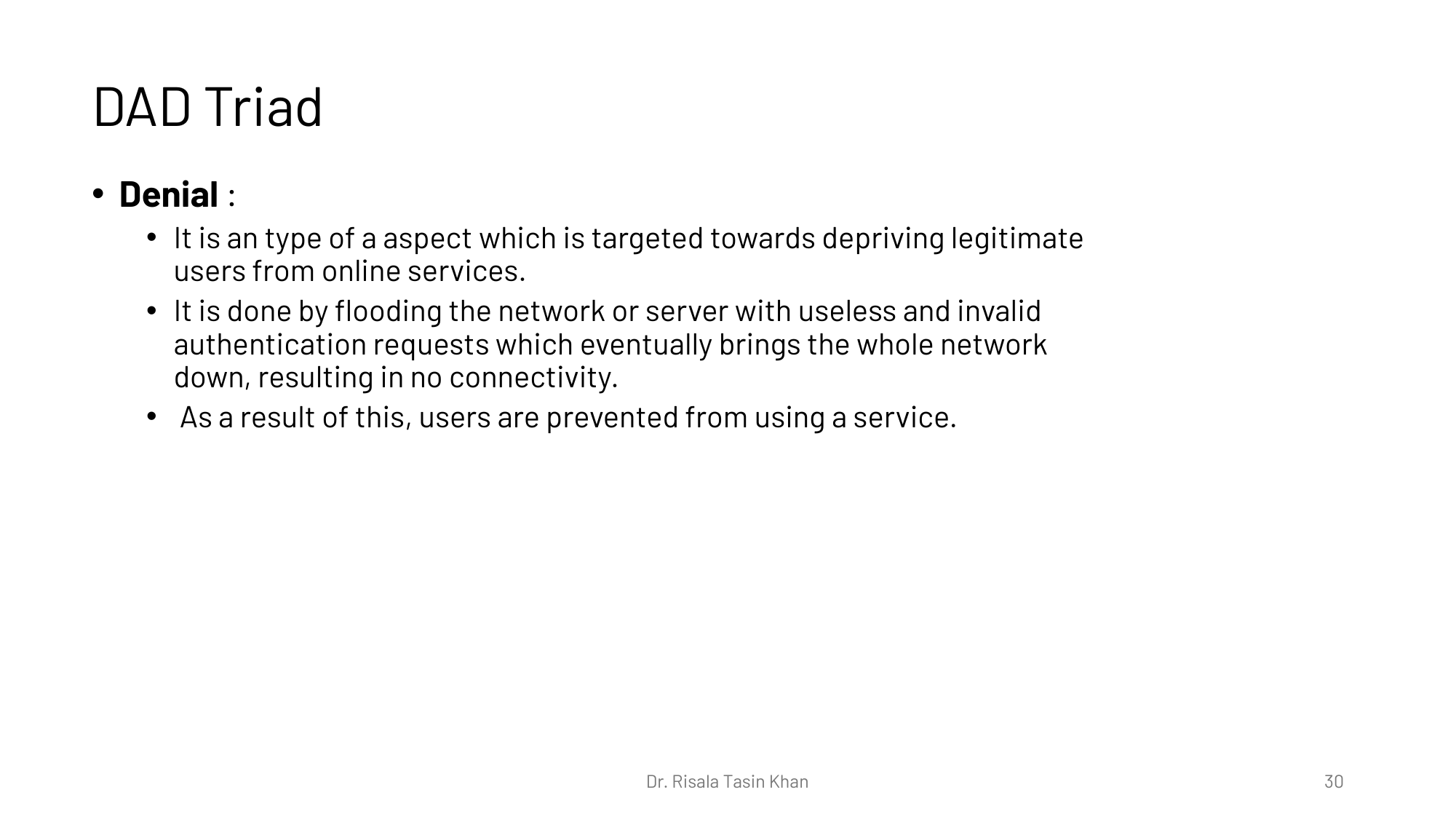

# DAD Triad
Denial :
It is an type of a aspect which is targeted towards depriving legitimate users from online services.
It is done by flooding the network or server with useless and invalid authentication requests which eventually brings the whole network down, resulting in no connectivity.
 As a result of this, users are prevented from using a service.
Dr. Risala Tasin Khan
30